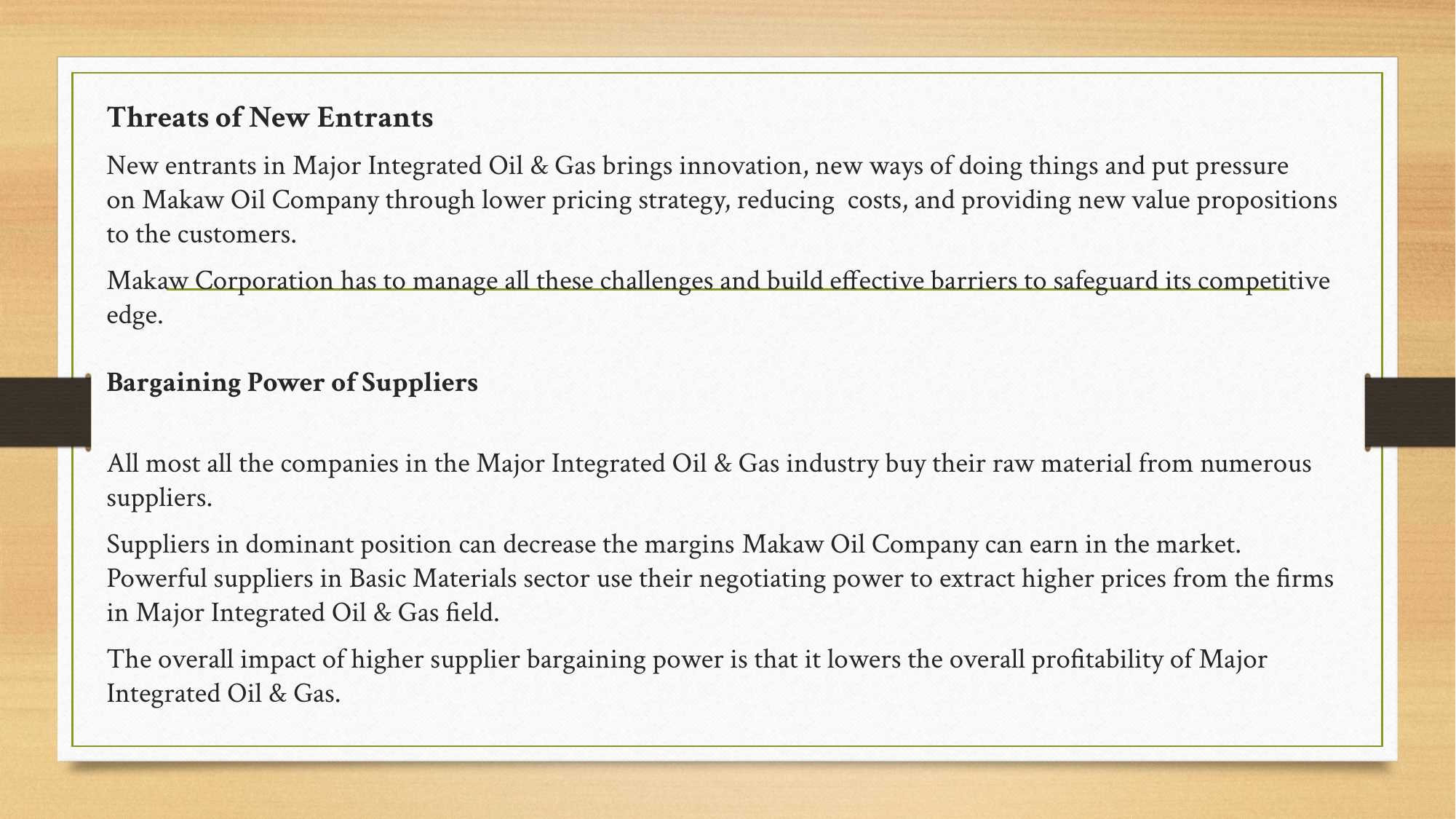

Threats of New Entrants
New entrants in Major Integrated Oil & Gas brings innovation, new ways of doing things and put pressure on Makaw Oil Company through lower pricing strategy, reducing  costs, and providing new value propositions to the customers.
Makaw Corporation has to manage all these challenges and build effective barriers to safeguard its competitive edge.
Bargaining Power of Suppliers
All most all the companies in the Major Integrated Oil & Gas industry buy their raw material from numerous suppliers.
Suppliers in dominant position can decrease the margins Makaw Oil Company can earn in the market. Powerful suppliers in Basic Materials sector use their negotiating power to extract higher prices from the firms in Major Integrated Oil & Gas field.
The overall impact of higher supplier bargaining power is that it lowers the overall profitability of Major Integrated Oil & Gas.